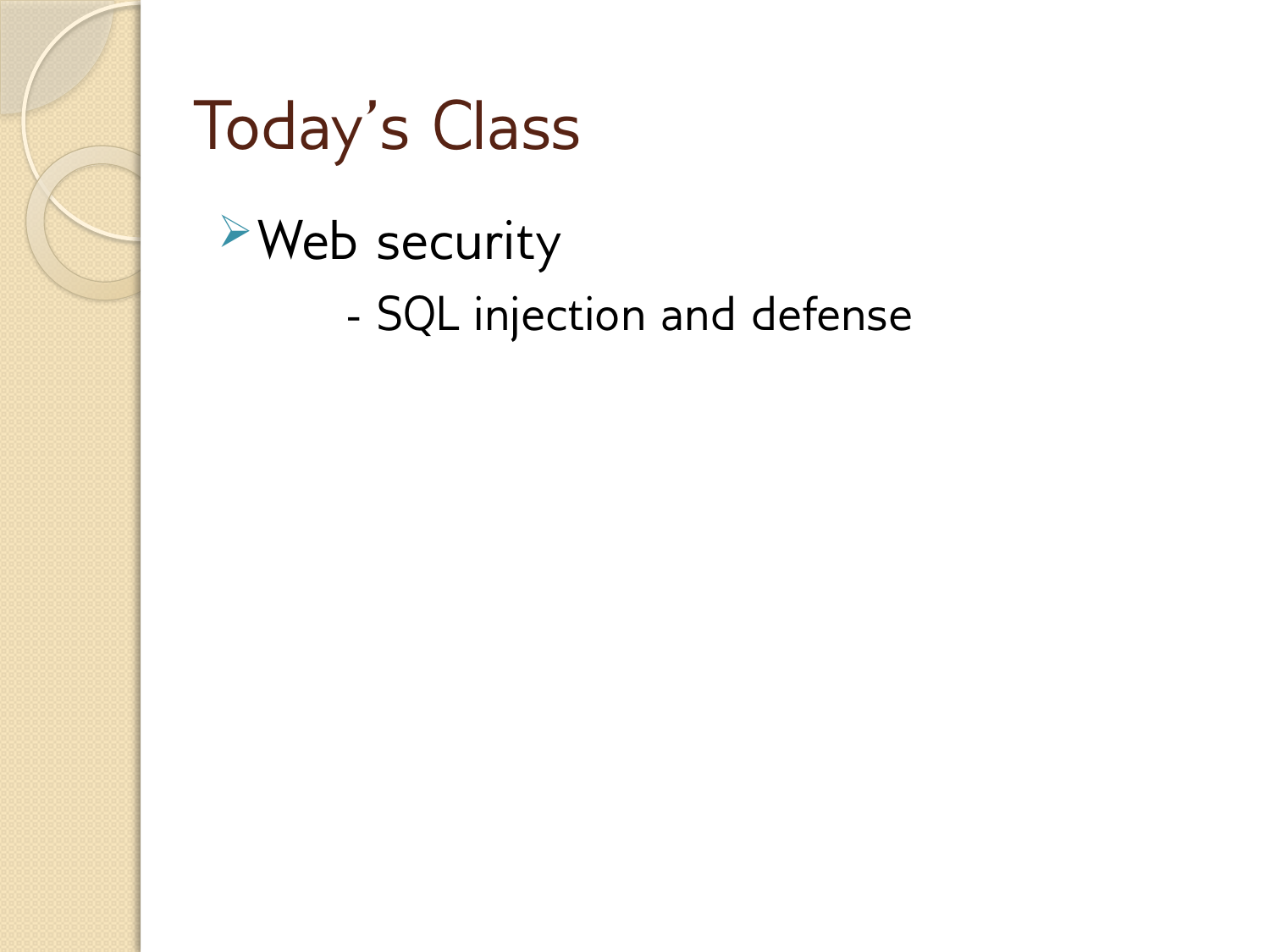

# Today’s Class
Web security
	- SQL injection and defense